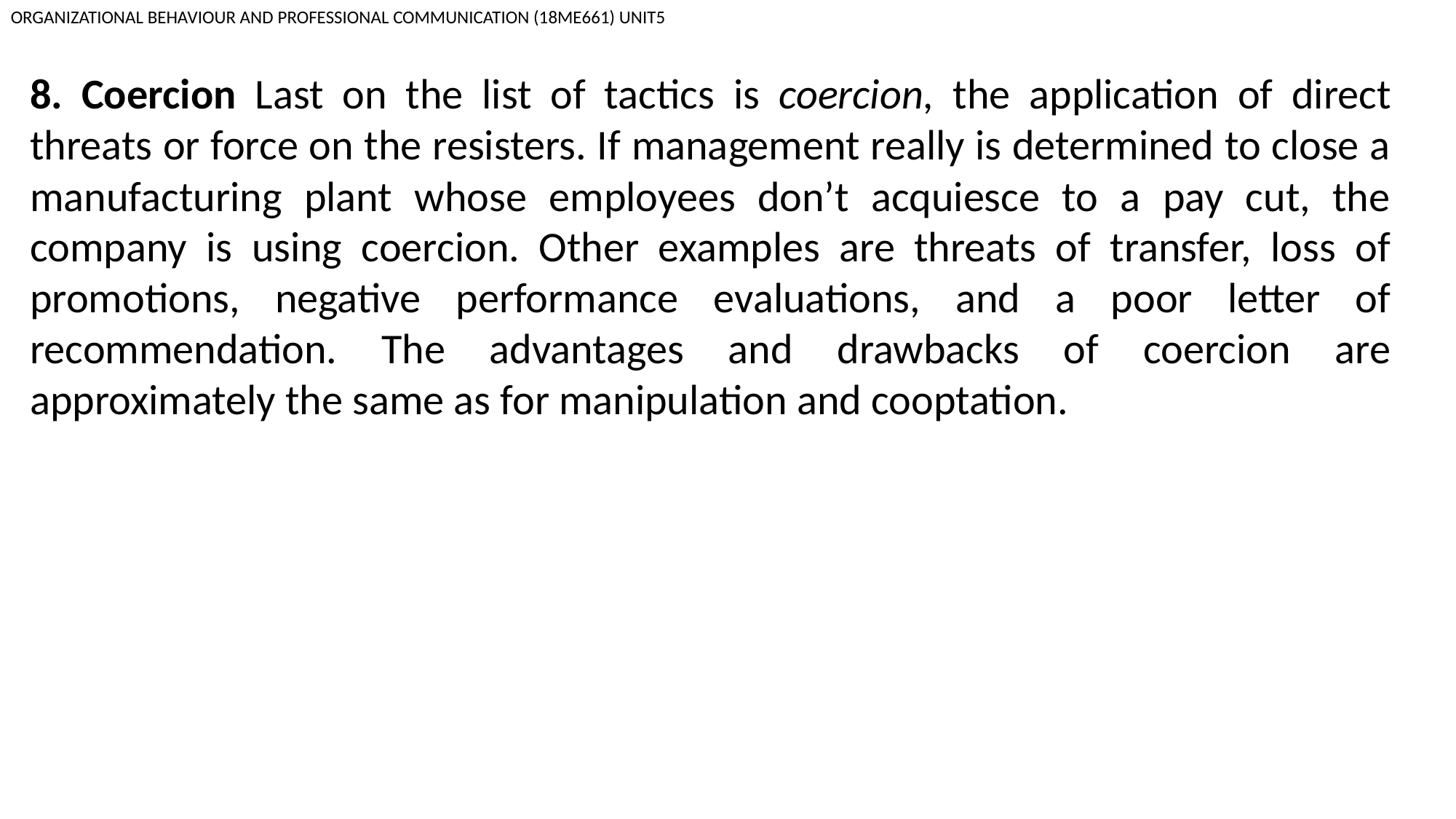

ORGANIZATIONAL BEHAVIOUR AND PROFESSIONAL COMMUNICATION (18ME661) UNIT5
8. Coercion Last on the list of tactics is coercion, the application of direct threats or force on the resisters. If management really is determined to close a manufacturing plant whose employees don’t acquiesce to a pay cut, the company is using coercion. Other examples are threats of transfer, loss of promotions, negative performance evaluations, and a poor letter of recommendation. The advantages and drawbacks of coercion are approximately the same as for manipulation and cooptation.